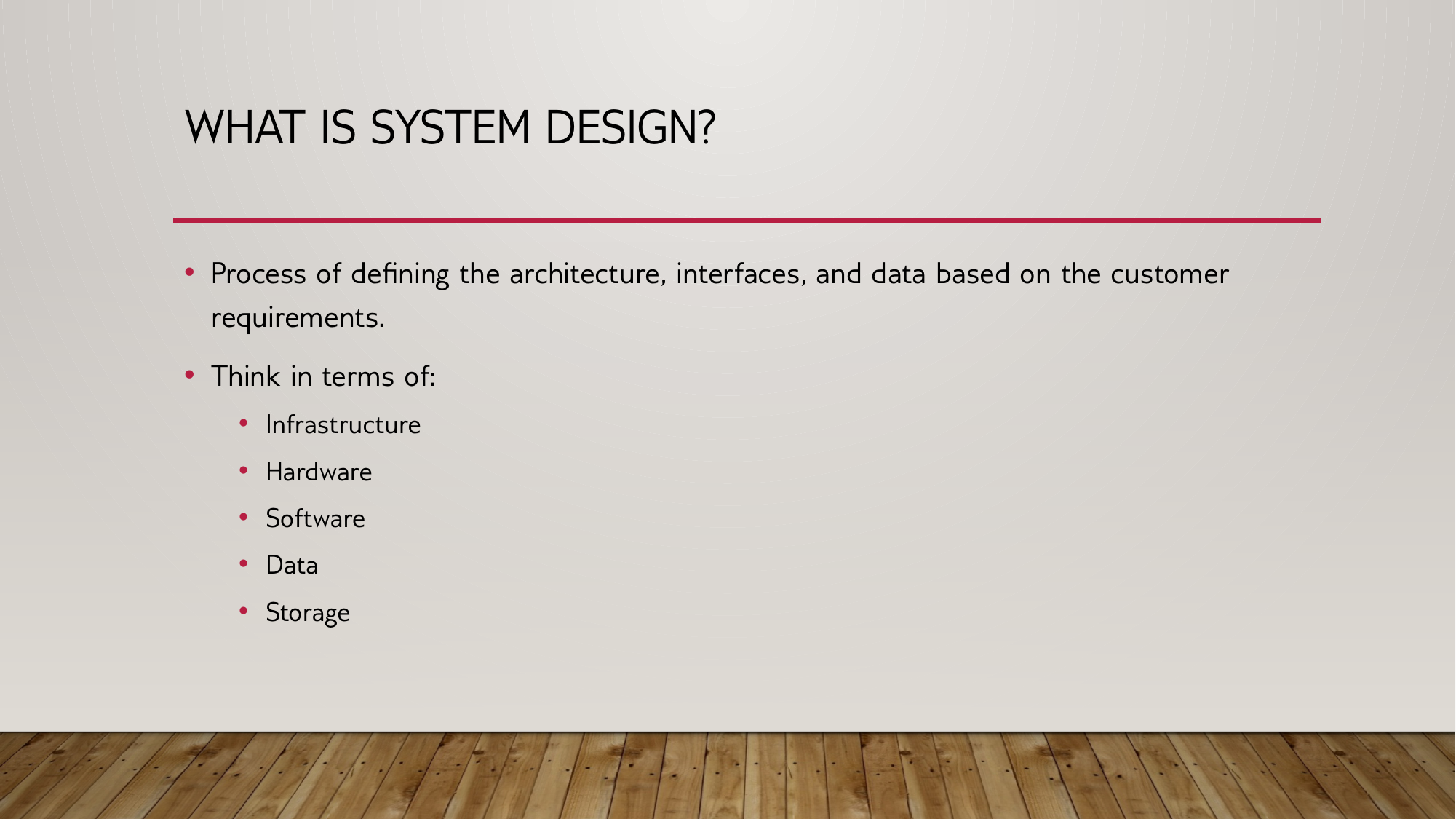

# What is system design?
Process of defining the architecture, interfaces, and data based on the customer requirements.
Think in terms of:
Infrastructure
Hardware
Software
Data
Storage